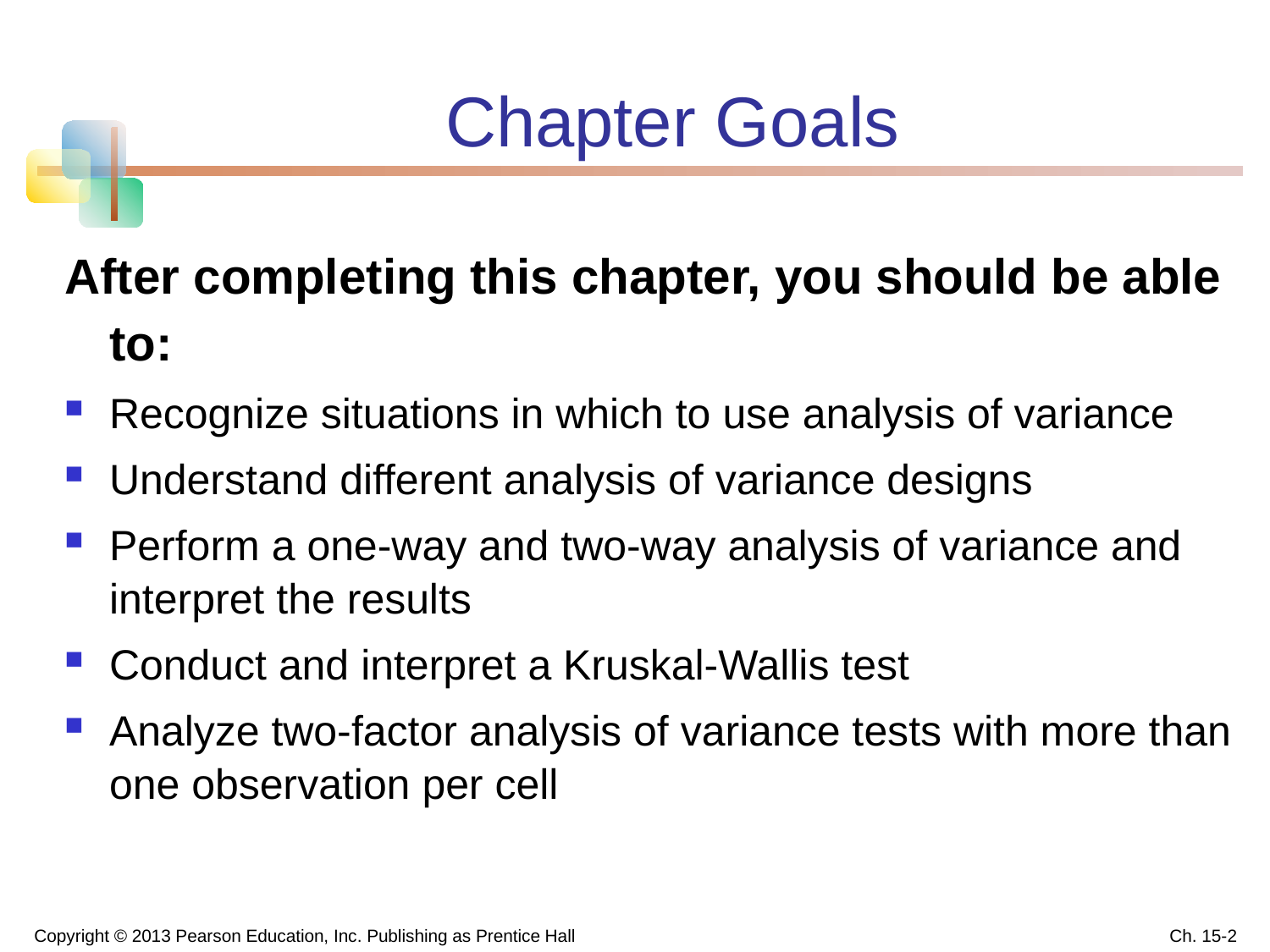

# Chapter Goals
After completing this chapter, you should be able to:
Recognize situations in which to use analysis of variance
Understand different analysis of variance designs
Perform a one-way and two-way analysis of variance and interpret the results
Conduct and interpret a Kruskal-Wallis test
Analyze two-factor analysis of variance tests with more than one observation per cell
Copyright © 2013 Pearson Education, Inc. Publishing as Prentice Hall
Ch. 15-2